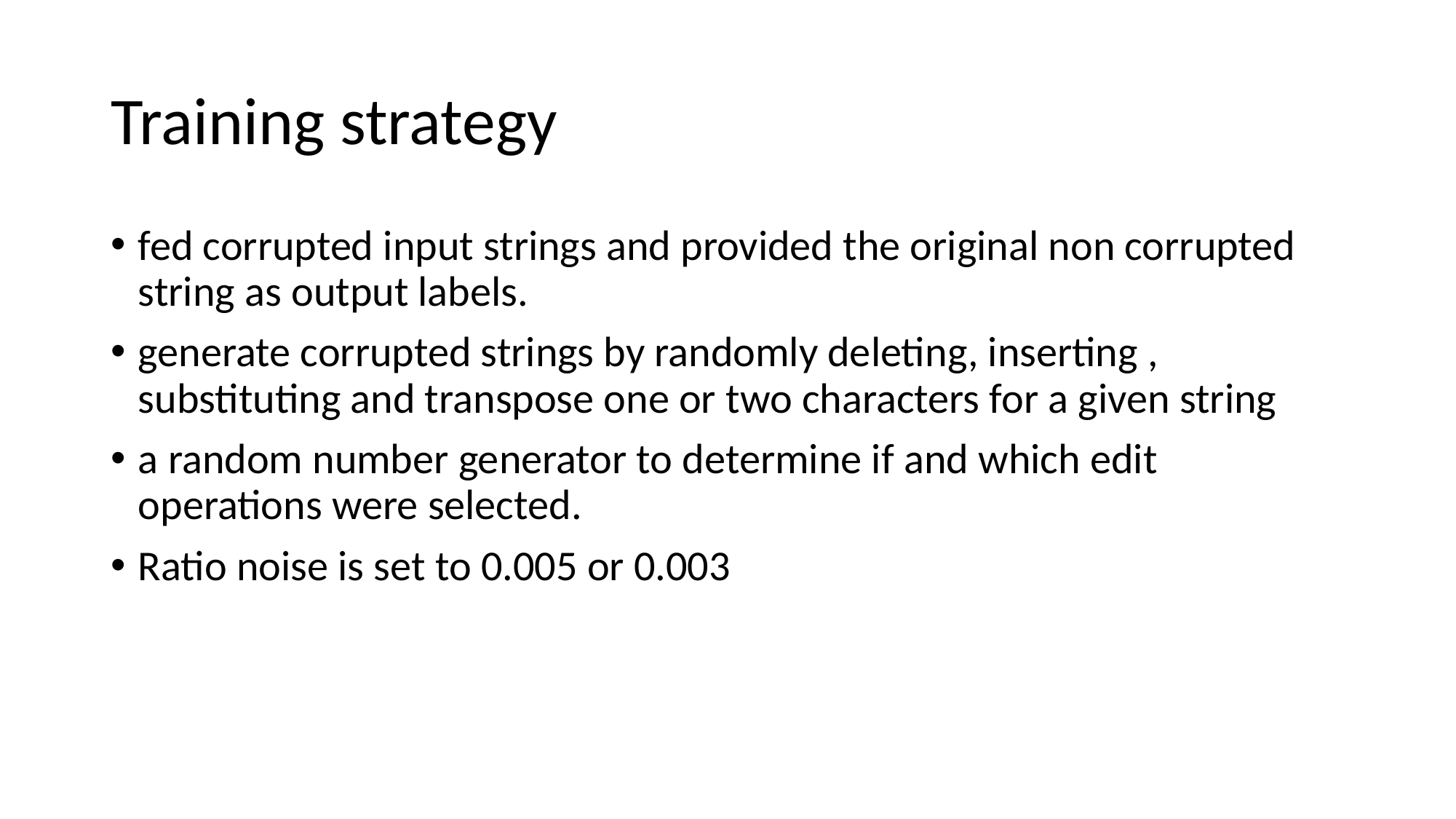

# Training strategy
fed corrupted input strings and provided the original non corrupted string as output labels.
generate corrupted strings by randomly deleting, inserting , substituting and transpose one or two characters for a given string
a random number generator to determine if and which edit operations were selected.
Ratio noise is set to 0.005 or 0.003